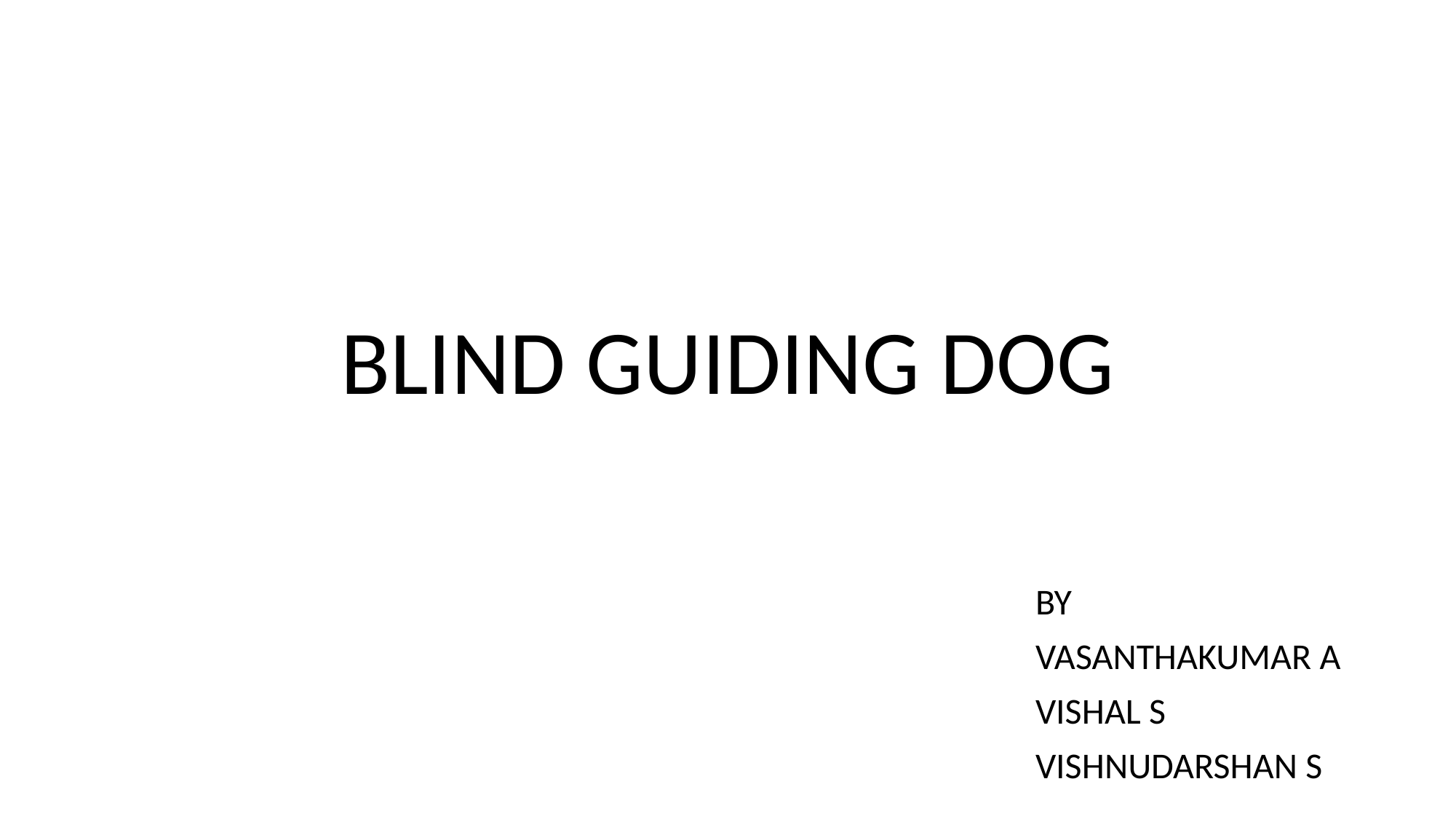

# BLIND GUIDING DOG
BY
VASANTHAKUMAR A
VISHAL S
VISHNUDARSHAN S